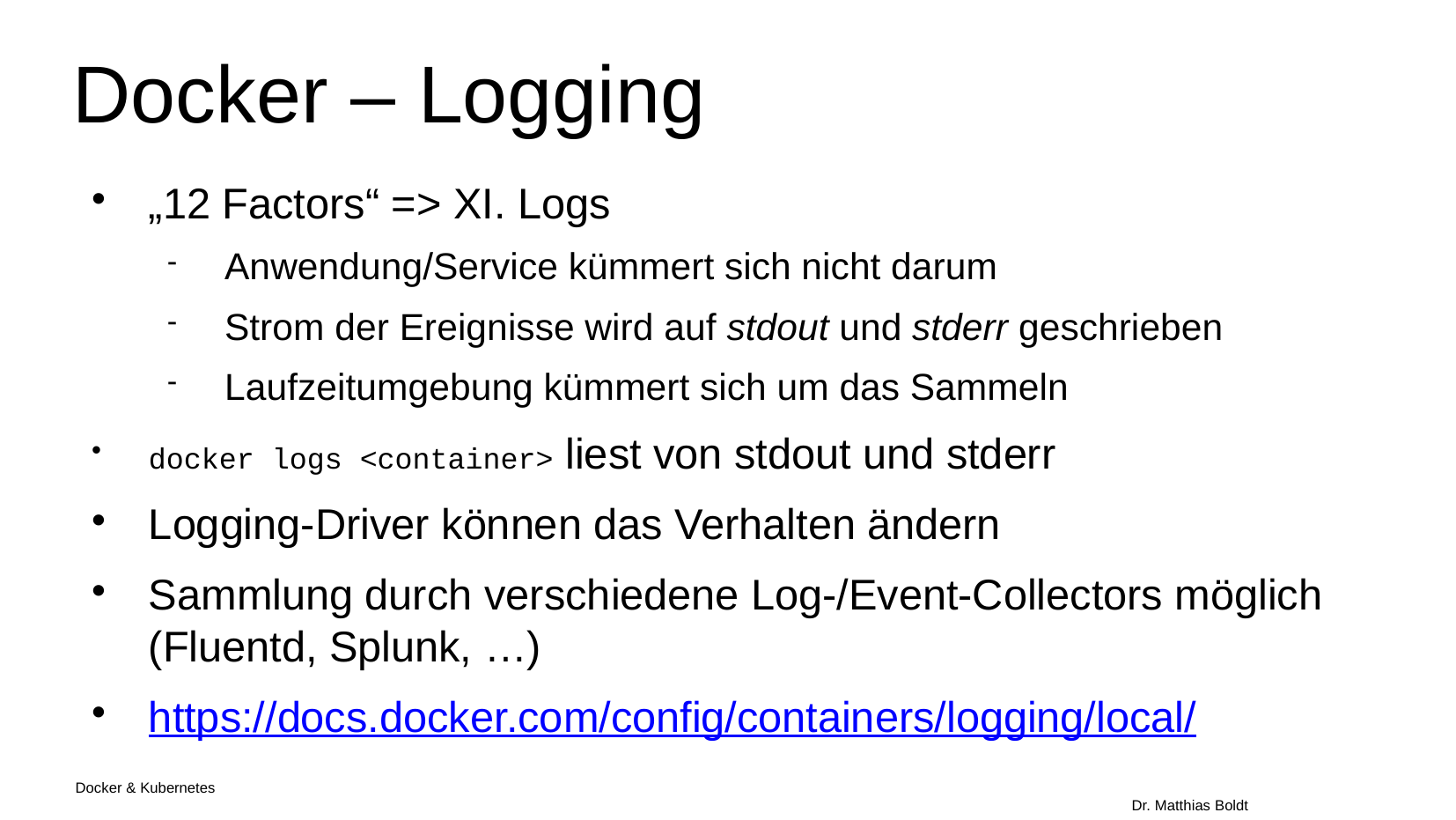

Docker – Logging
„12 Factors“ => XI. Logs
Anwendung/Service kümmert sich nicht darum
Strom der Ereignisse wird auf stdout und stderr geschrieben
Laufzeitumgebung kümmert sich um das Sammeln
docker logs <container> liest von stdout und stderr
Logging-Driver können das Verhalten ändern
Sammlung durch verschiedene Log-/Event-Collectors möglich (Fluentd, Splunk, …)
https://docs.docker.com/config/containers/logging/local/

Docker & Kubernetes																Dr. Matthias Boldt